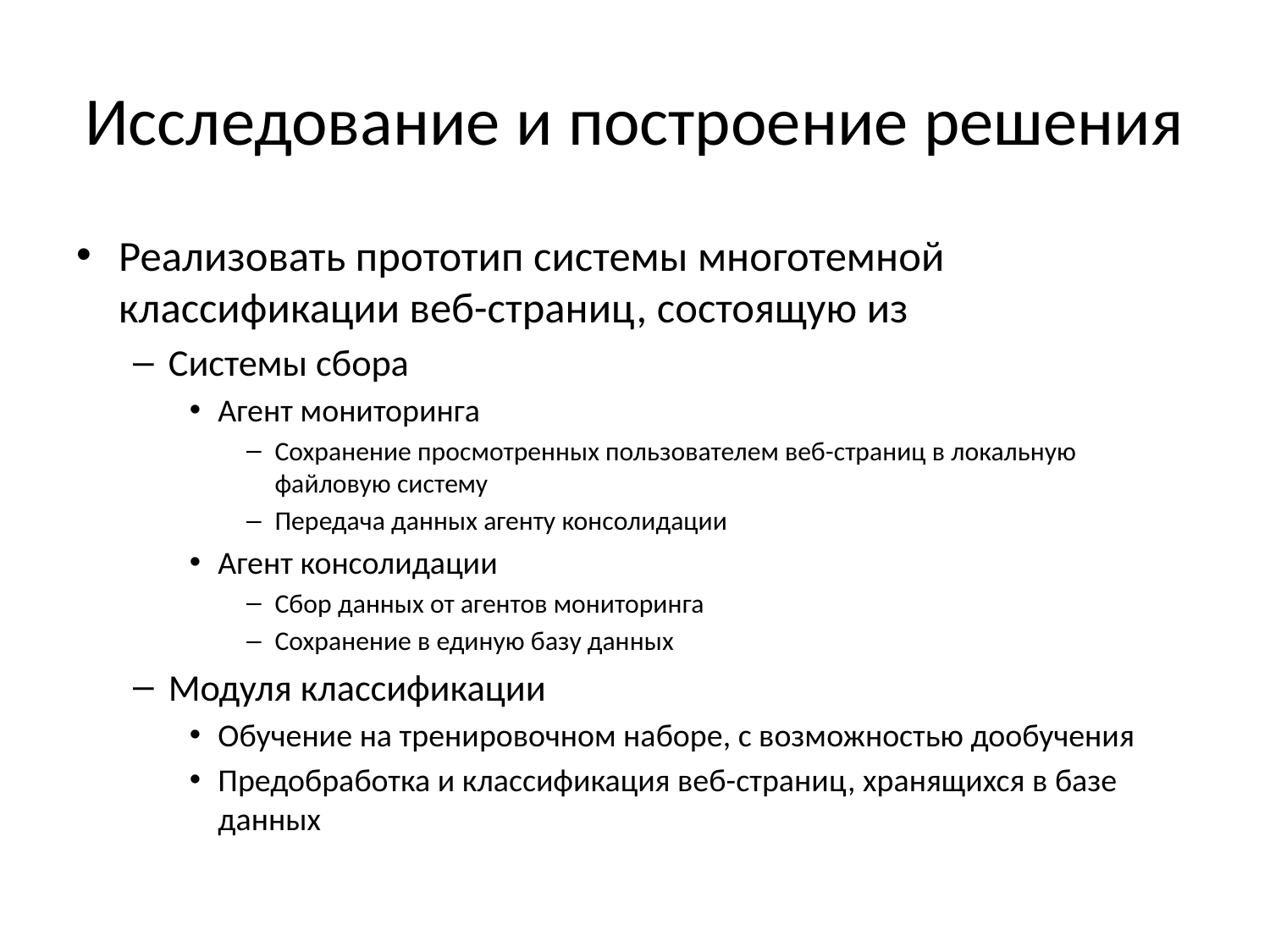

# Исследование и построение решения
Реализовать прототип системы многотемной классификации веб-страниц, состоящую из
Системы сбора
Агент мониторинга
Сохранение просмотренных пользователем веб-страниц в локальную файловую систему
Передача данных агенту консолидации
Агент консолидации
Сбор данных от агентов мониторинга
Сохранение в единую базу данных
Модуля классификации
Обучение на тренировочном наборе, с возможностью дообучения
Предобработка и классификация веб-страниц, хранящихся в базе данных